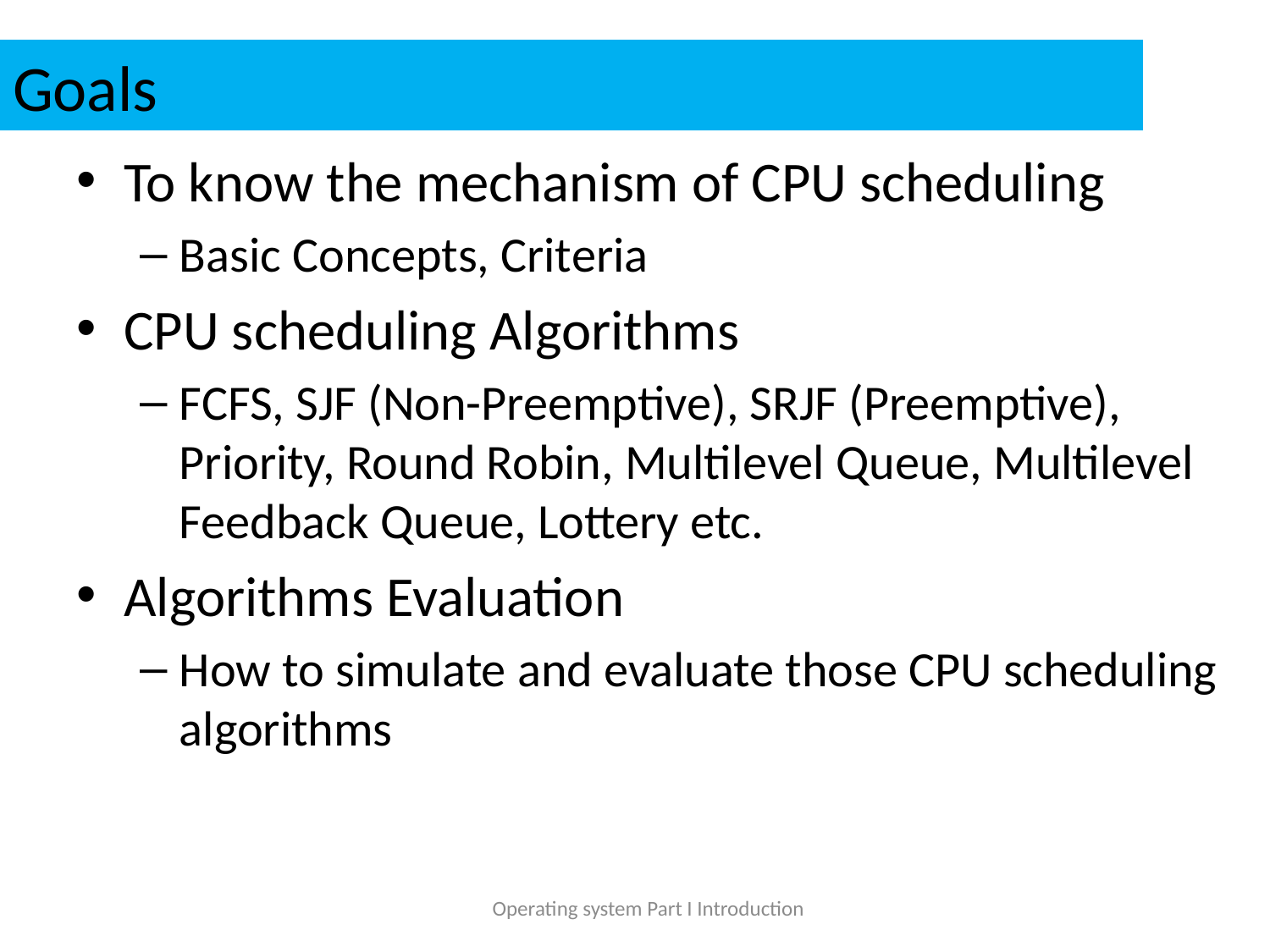

# Goals
To know the mechanism of CPU scheduling
Basic Concepts, Criteria
CPU scheduling Algorithms
FCFS, SJF (Non-Preemptive), SRJF (Preemptive), Priority, Round Robin, Multilevel Queue, Multilevel Feedback Queue, Lottery etc.
Algorithms Evaluation
How to simulate and evaluate those CPU scheduling algorithms
Operating system Part I Introduction